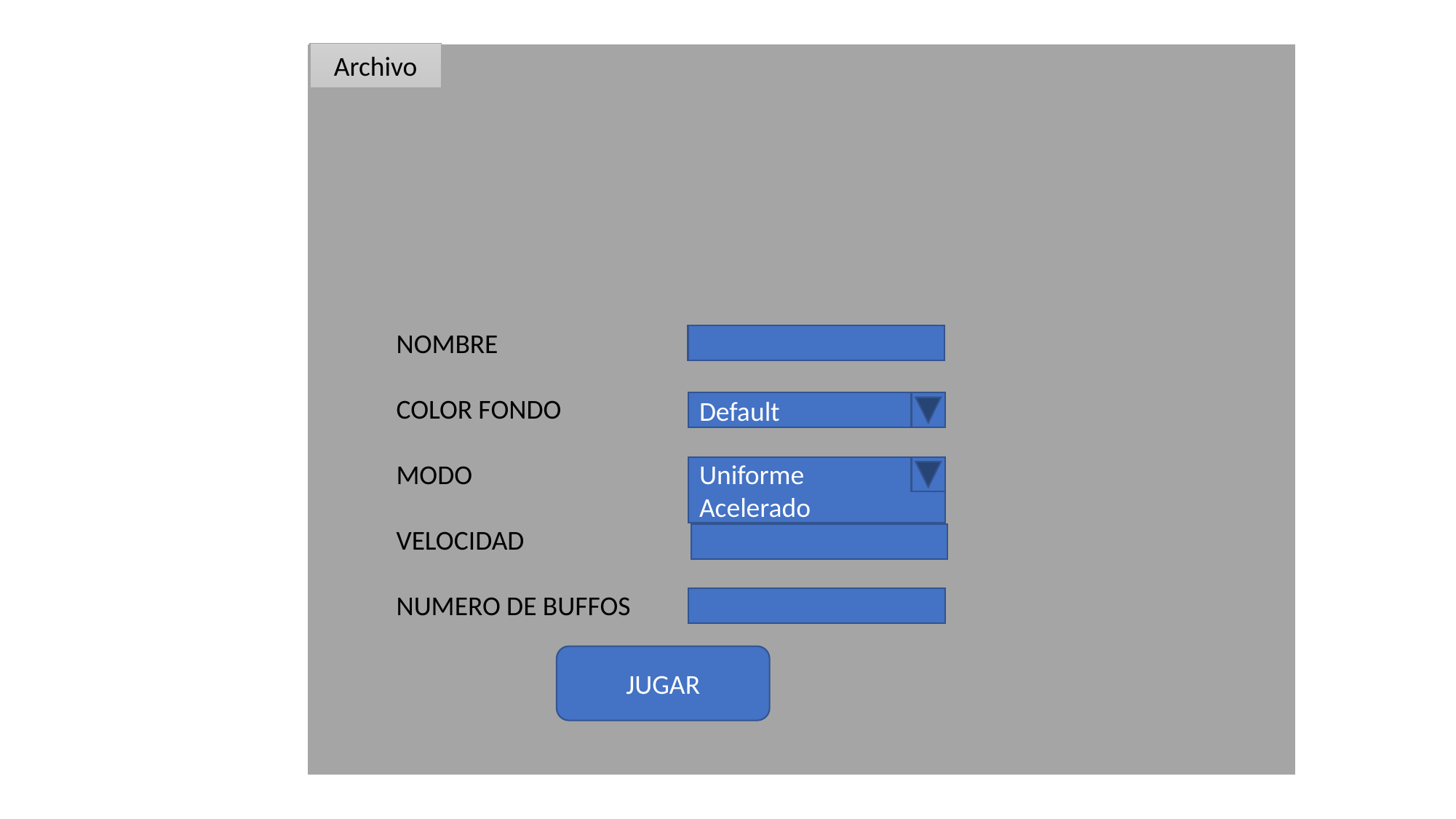

Archivo
NOMBRE

COLOR FONDO

MODO

VELOCIDAD

NUMERO DE BUFFOS

Default

Uniforme
Acelerado

JUGAR